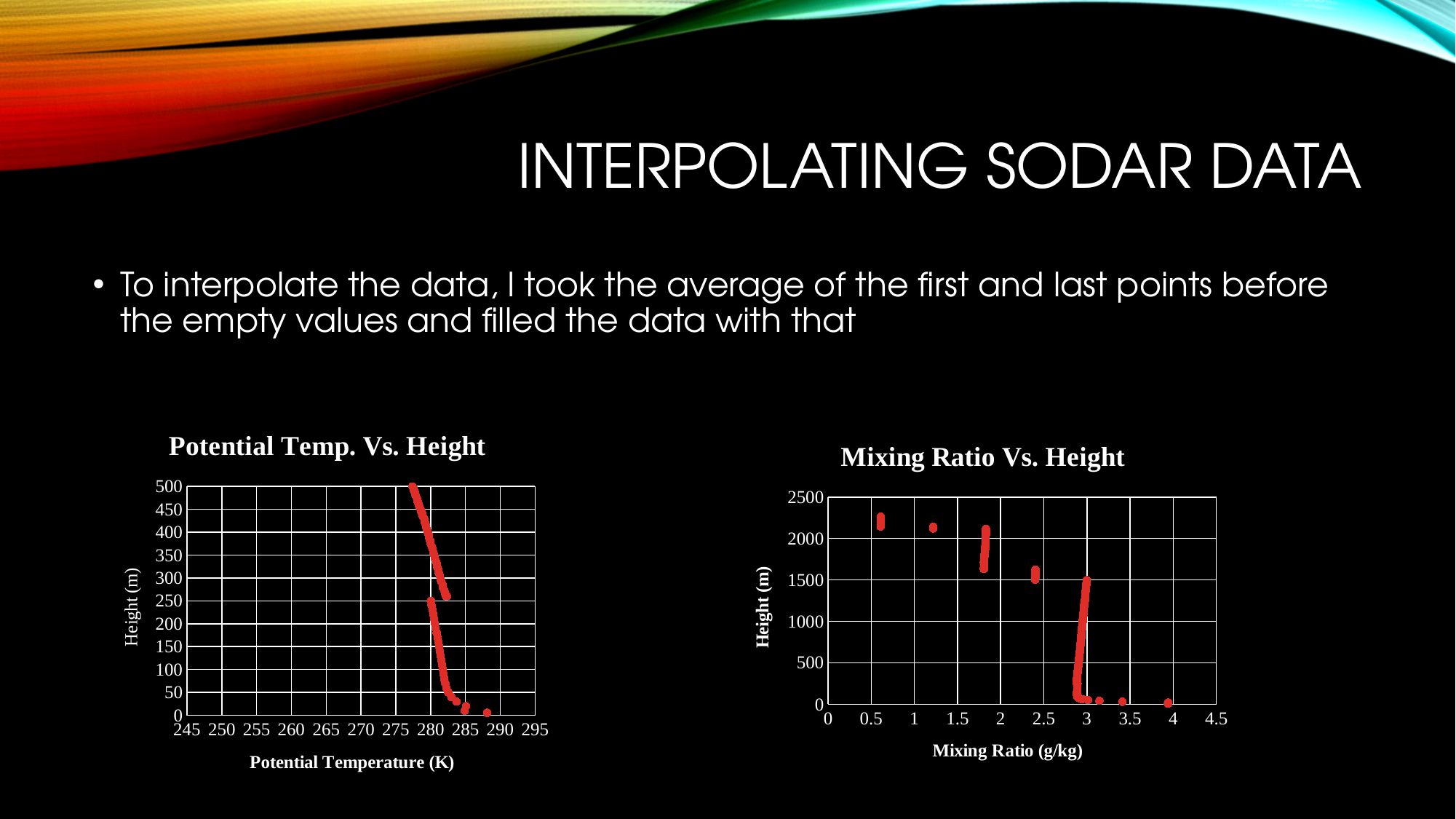

# Interpolating SODAR data
To interpolate the data, I took the average of the first and last points before the empty values and filled the data with that

### Chart: Potential Temp. Vs. Height

| Category |  |
|---|---|

### Chart: Mixing Ratio Vs. Height

| Category |  |
|---|---|